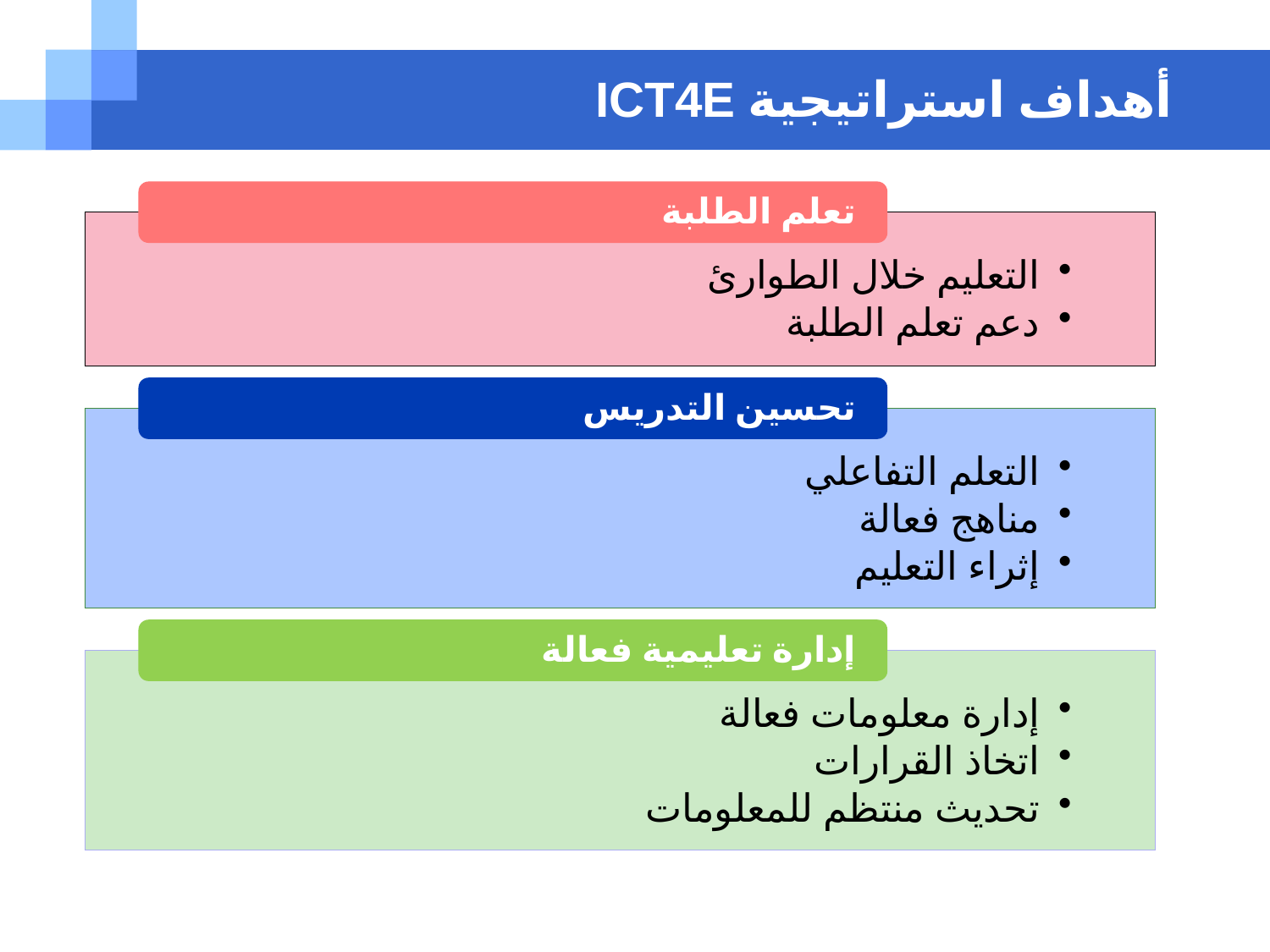

# أهداف استراتيجية ICT4E
التعليم خلال الطوارئ
دعم تعلم الطلبة
تعلم الطلبة
التعلم التفاعلي
مناهج فعالة
إثراء التعليم
تحسين التدريس
إدارة معلومات فعالة
اتخاذ القرارات
تحديث منتظم للمعلومات
إدارة تعليمية فعالة